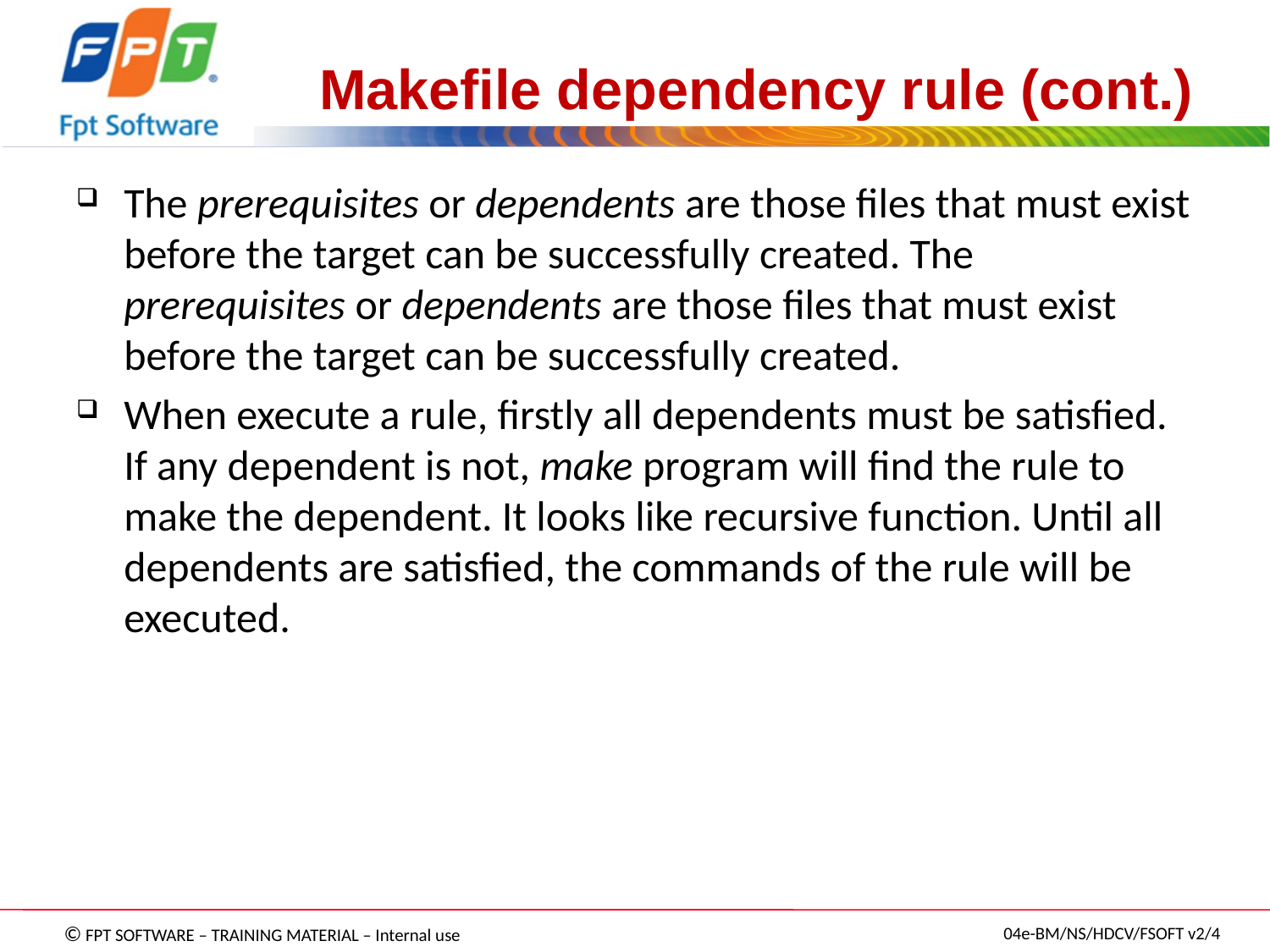

# Makefile dependency rule (cont.)
The prerequisites or dependents are those files that must exist before the target can be successfully created. The prerequisites or dependents are those files that must exist before the target can be successfully created.
When execute a rule, firstly all dependents must be satisfied. If any dependent is not, make program will find the rule to make the dependent. It looks like recursive function. Until all dependents are satisfied, the commands of the rule will be executed.